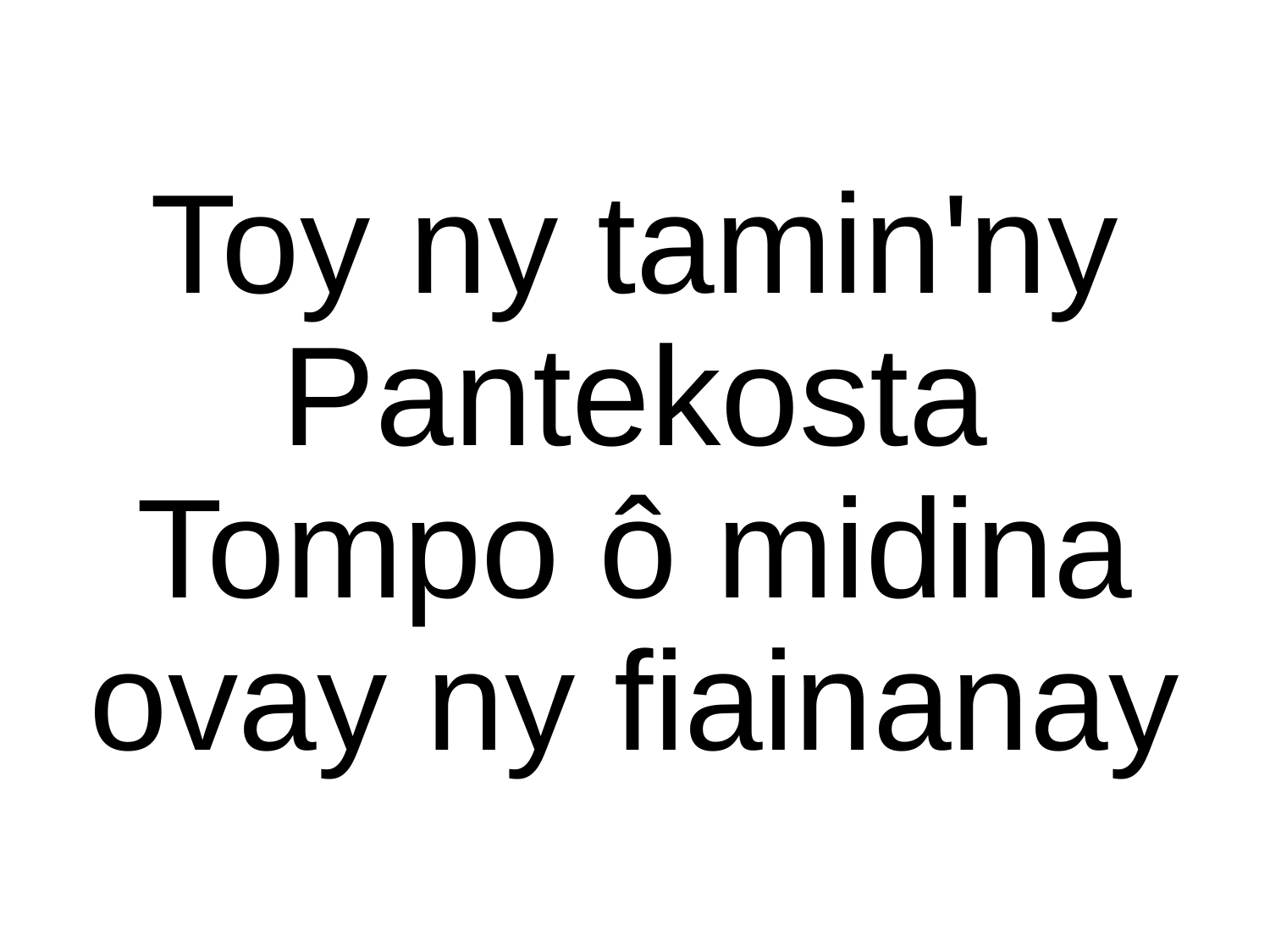

# Toy ny tamin'ny Pantekosta Tompo ô midina ovay ny fiainanay